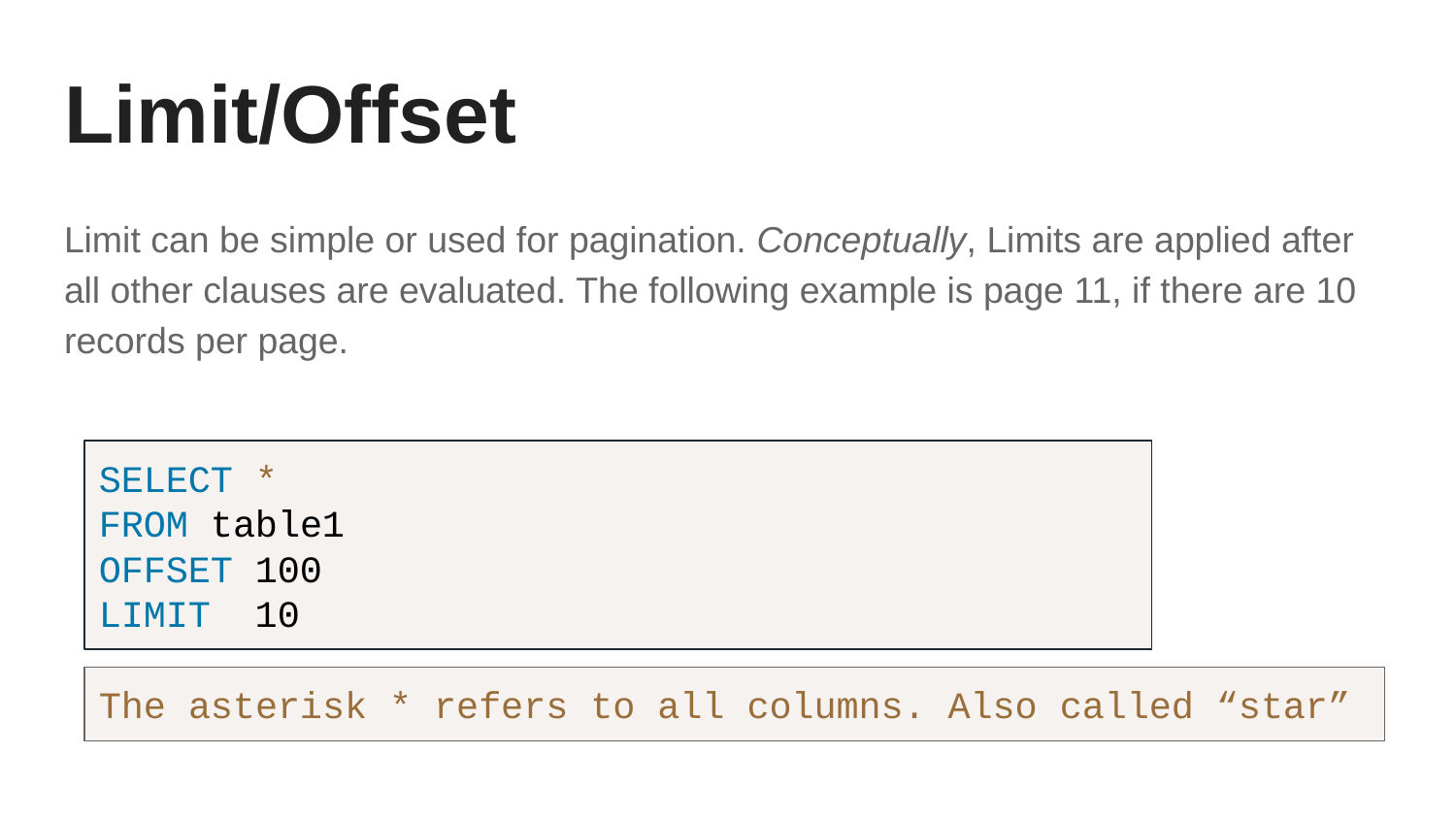

# Limit/Offset
Limit can be simple or used for pagination. Conceptually, Limits are applied after all other clauses are evaluated. The following example is page 11, if there are 10 records per page.
SELECT *
FROM table1
OFFSET 100
LIMIT  10
The asterisk * refers to all columns. Also called “star”